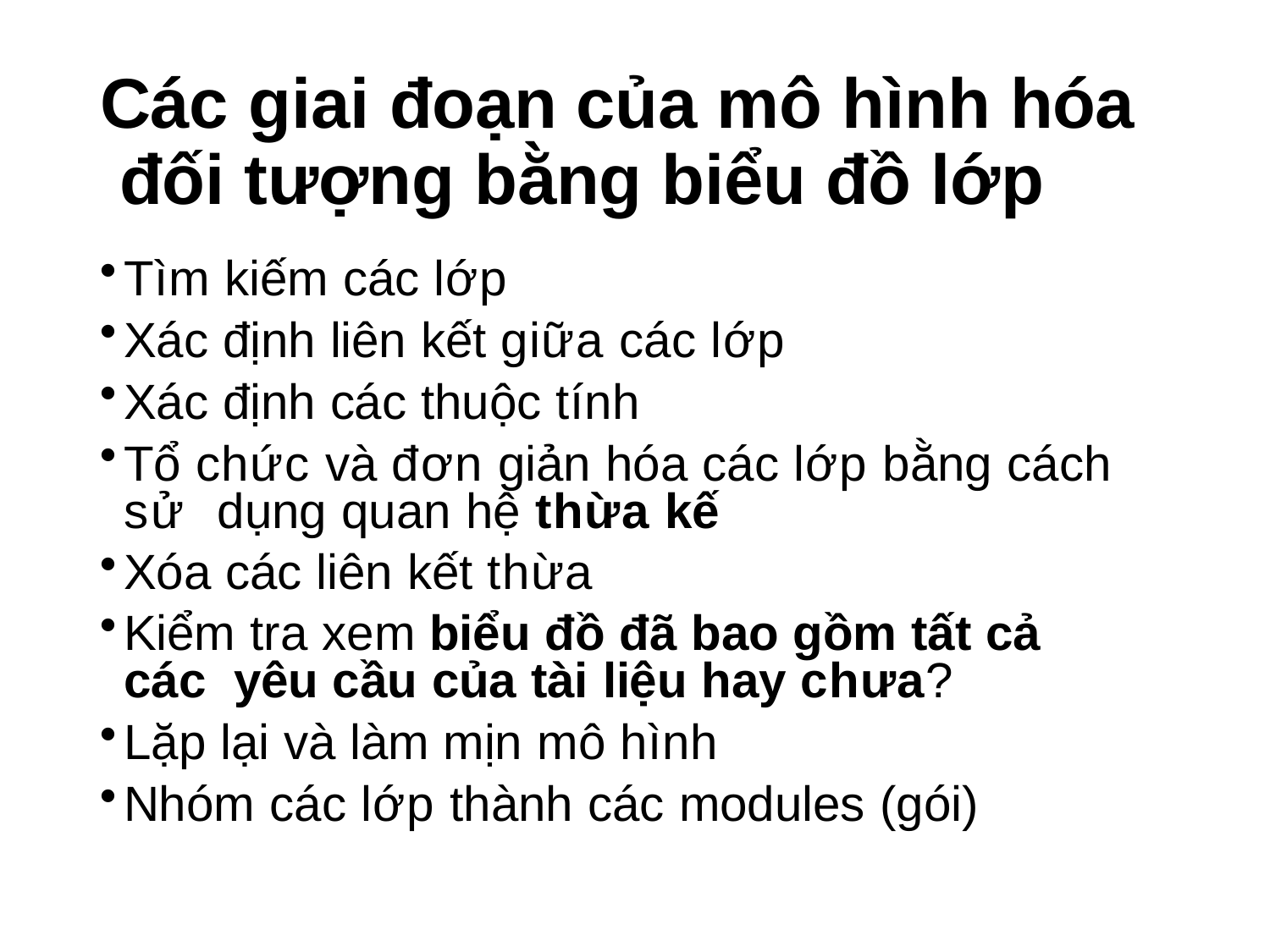

# Các giai đoạn của mô hình hóa  đối tượng bằng biểu đồ lớp
Tìm kiếm các lớp
Xác định liên kết giữa các lớp
Xác định các thuộc tính
Tổ chức và đơn giản hóa các lớp bằng cách sử  dụng quan hệ thừa kế
Xóa các liên kết thừa
Kiểm tra xem biểu đồ đã bao gồm tất cả các  yêu cầu của tài liệu hay chưa?
Lặp lại và làm mịn mô hình
Nhóm các lớp thành các modules (gói)